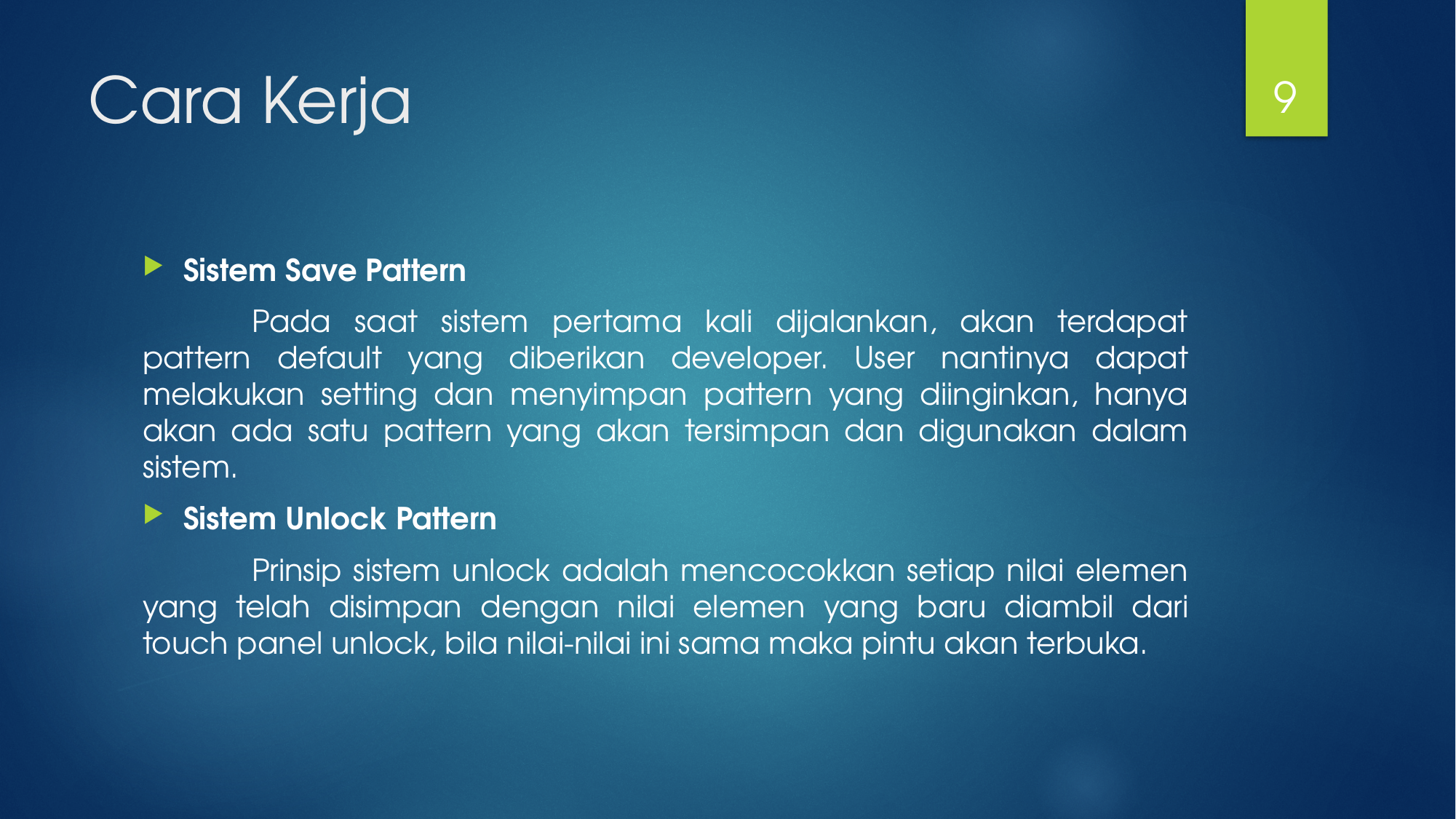

9
# Cara Kerja
Sistem Save Pattern
	Pada saat sistem pertama kali dijalankan, akan terdapat pattern default yang diberikan developer. User nantinya dapat melakukan setting dan menyimpan pattern yang diinginkan, hanya akan ada satu pattern yang akan tersimpan dan digunakan dalam sistem.
Sistem Unlock Pattern
	Prinsip sistem unlock adalah mencocokkan setiap nilai elemen yang telah disimpan dengan nilai elemen yang baru diambil dari touch panel unlock, bila nilai-nilai ini sama maka pintu akan terbuka.